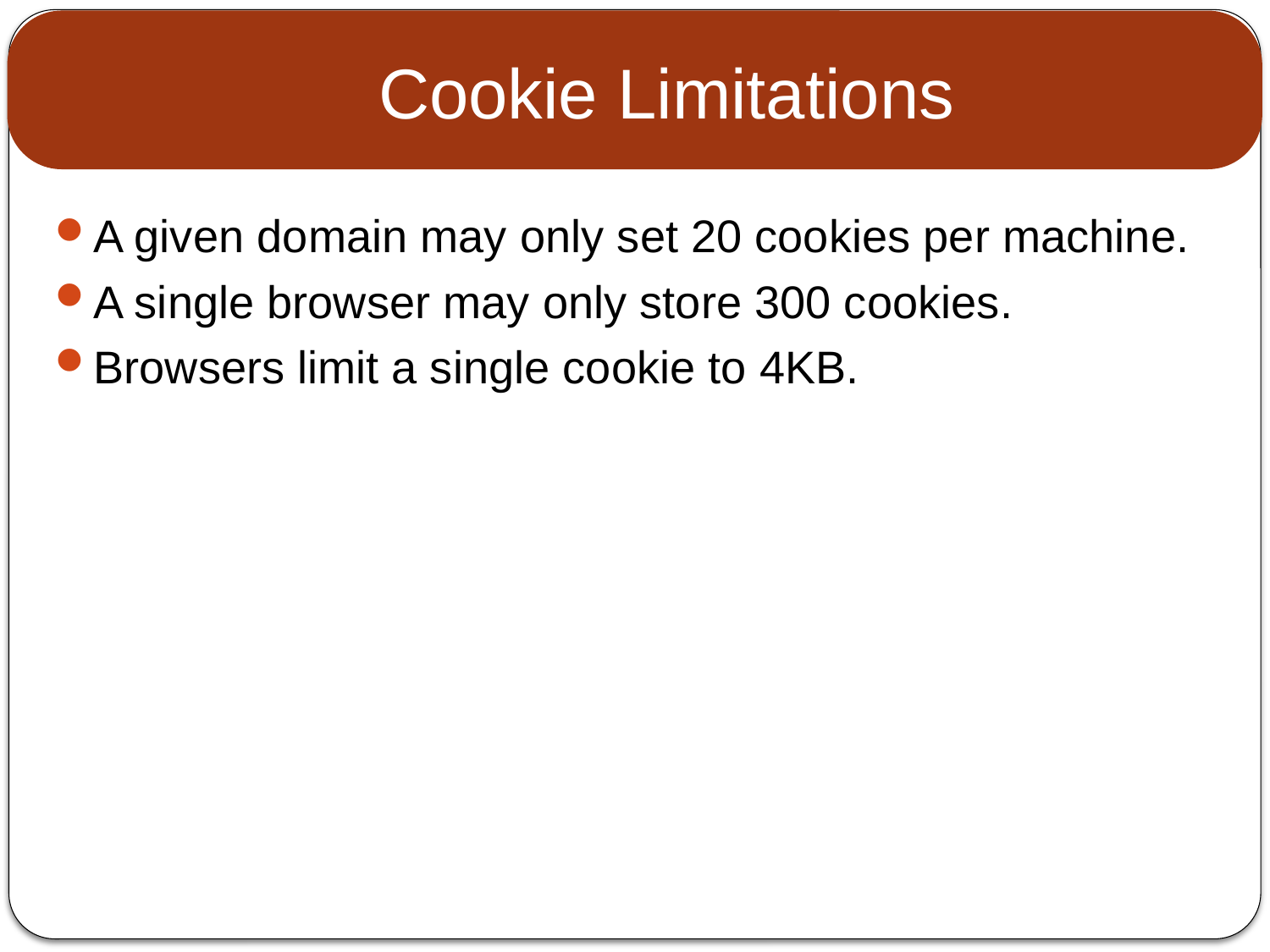

# Cookie Limitations
A given domain may only set 20 cookies per machine.
A single browser may only store 300 cookies.
Browsers limit a single cookie to 4KB.